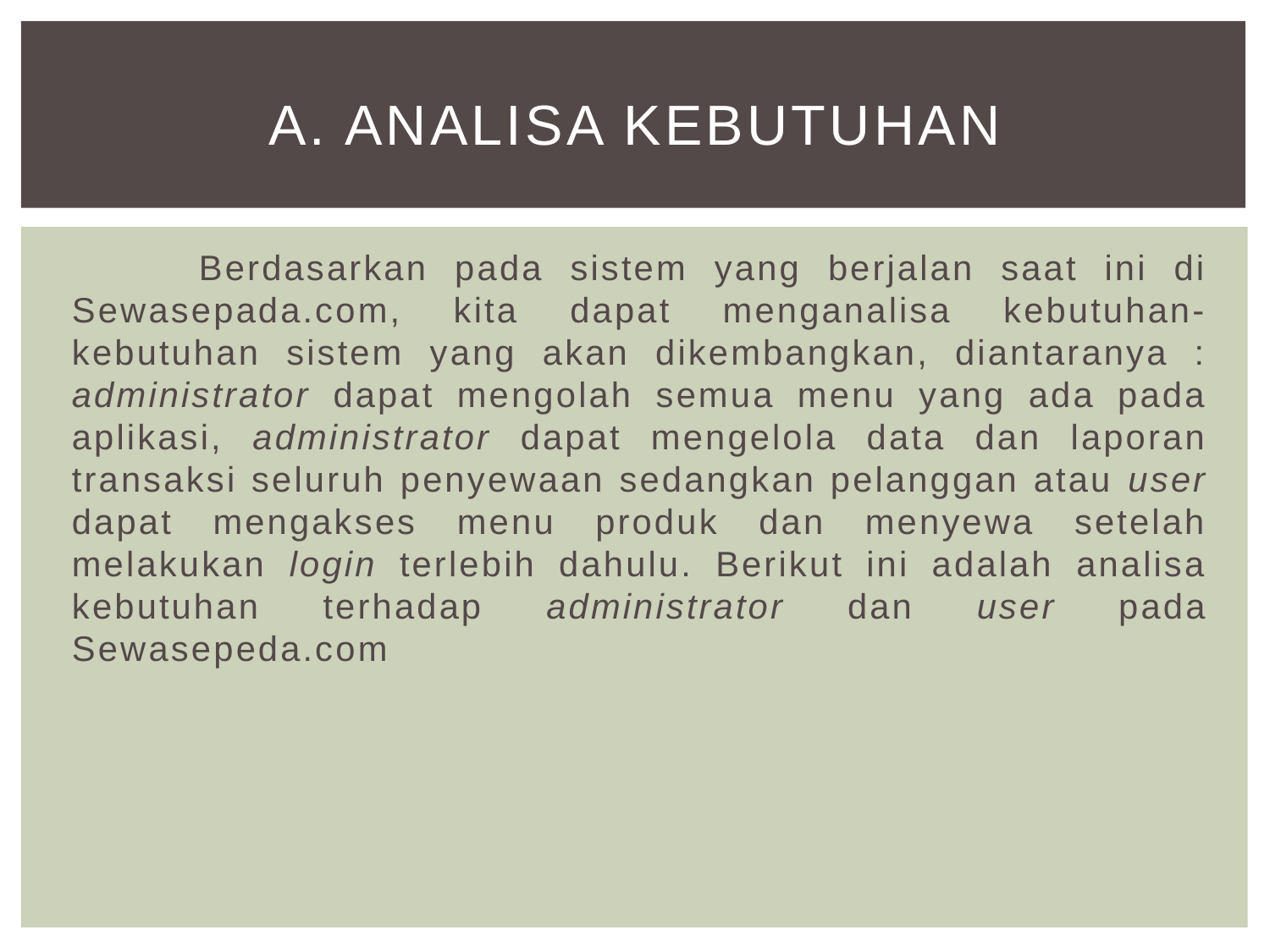

# a. ANALISA KEBUTUHAN
	Berdasarkan pada sistem yang berjalan saat ini di Sewasepada.com, kita dapat menganalisa kebutuhan-kebutuhan sistem yang akan dikembangkan, diantaranya : administrator dapat mengolah semua menu yang ada pada aplikasi, administrator dapat mengelola data dan laporan transaksi seluruh penyewaan sedangkan pelanggan atau user dapat mengakses menu produk dan menyewa setelah melakukan login terlebih dahulu. Berikut ini adalah analisa kebutuhan terhadap administrator dan user pada Sewasepeda.com